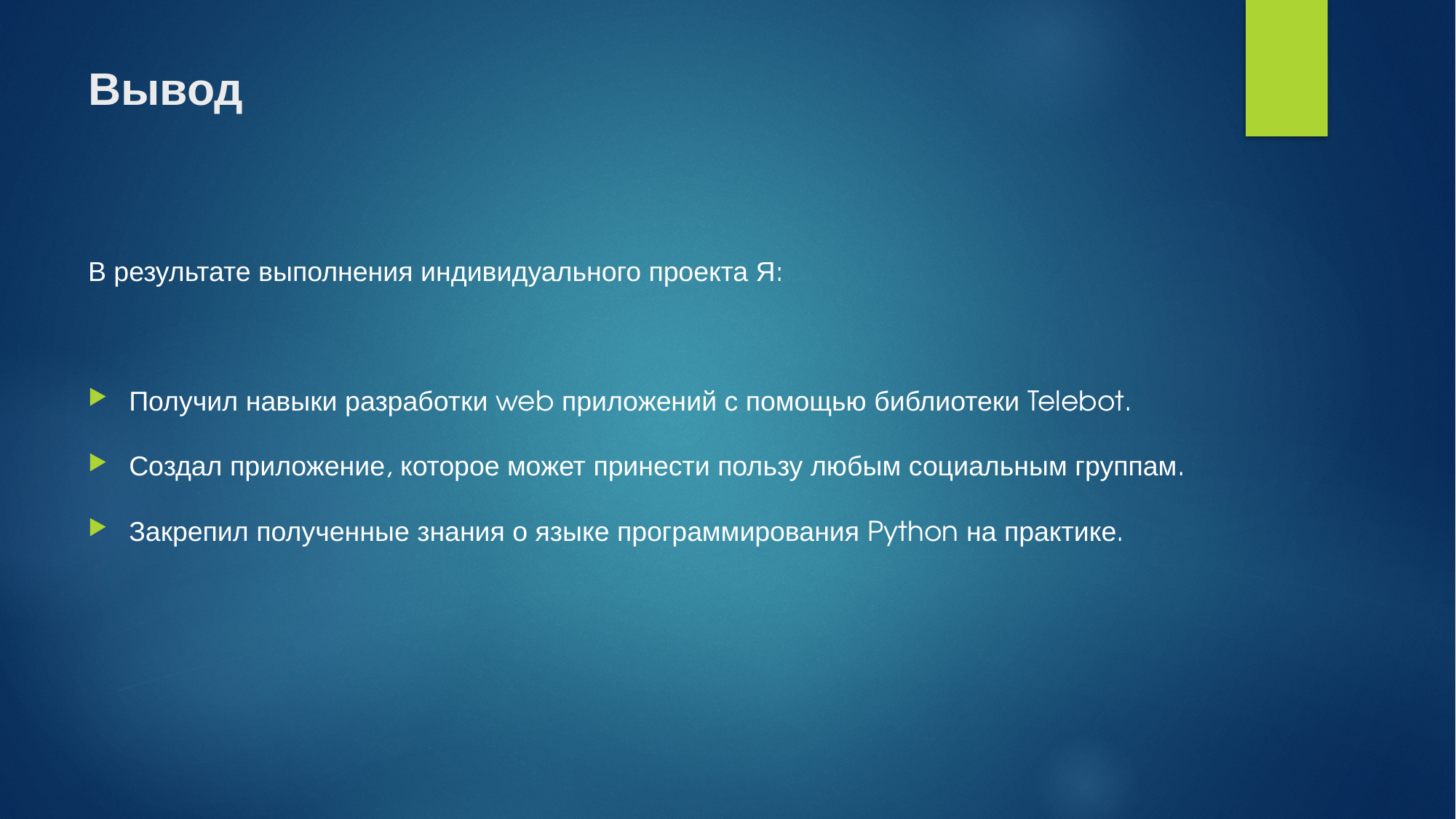

# Вывод
В результате выполнения индивидуального проекта Я:

Получил навыки разработки web приложений с помощью библиотеки Telebot.
Создал приложение, которое может принести пользу любым социальным группам.
Закрепил полученные знания о языке программирования Python на практике.